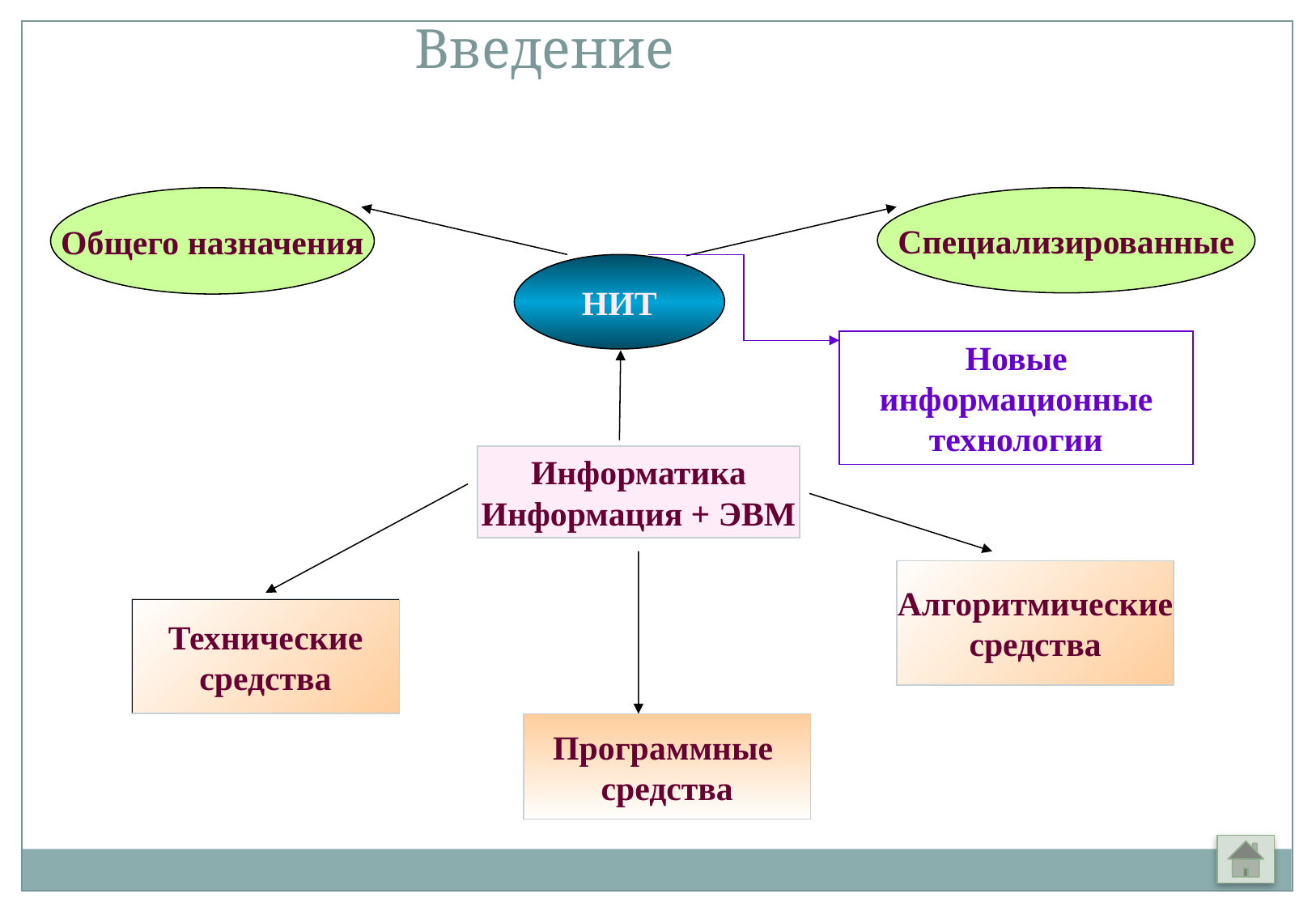

Введение
Общего назначения
Специализированные

НИТ
Новые информационные технологии

Информатика
Информация + ЭВМ

Алгоритмические
средства
Технические
средства
Программные
средства